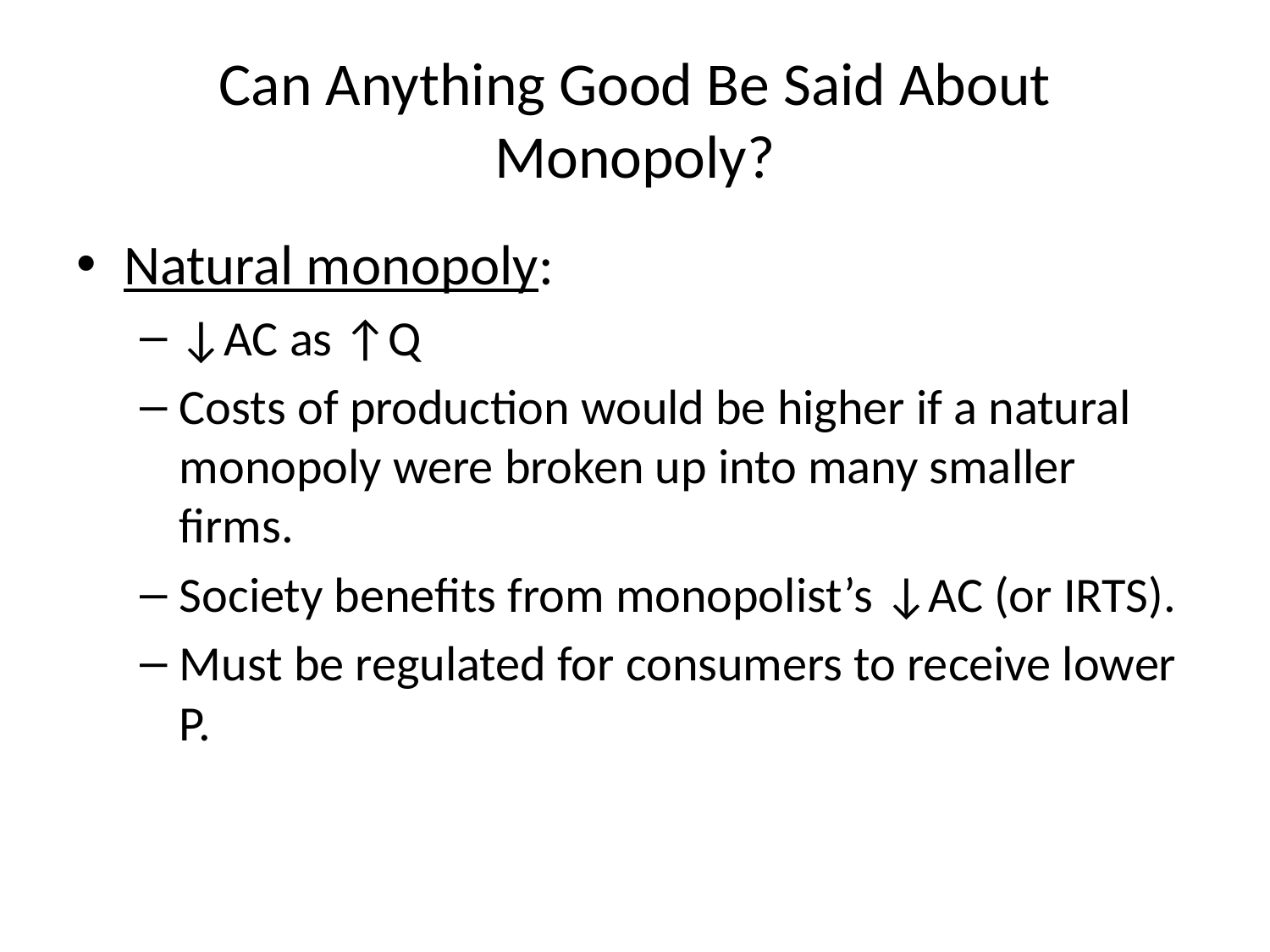

# Can Anything Good Be Said About Monopoly?
Natural monopoly:
↓AC as ↑Q
Costs of production would be higher if a natural monopoly were broken up into many smaller firms.
Society benefits from monopolist’s ↓AC (or IRTS).
Must be regulated for consumers to receive lower P.